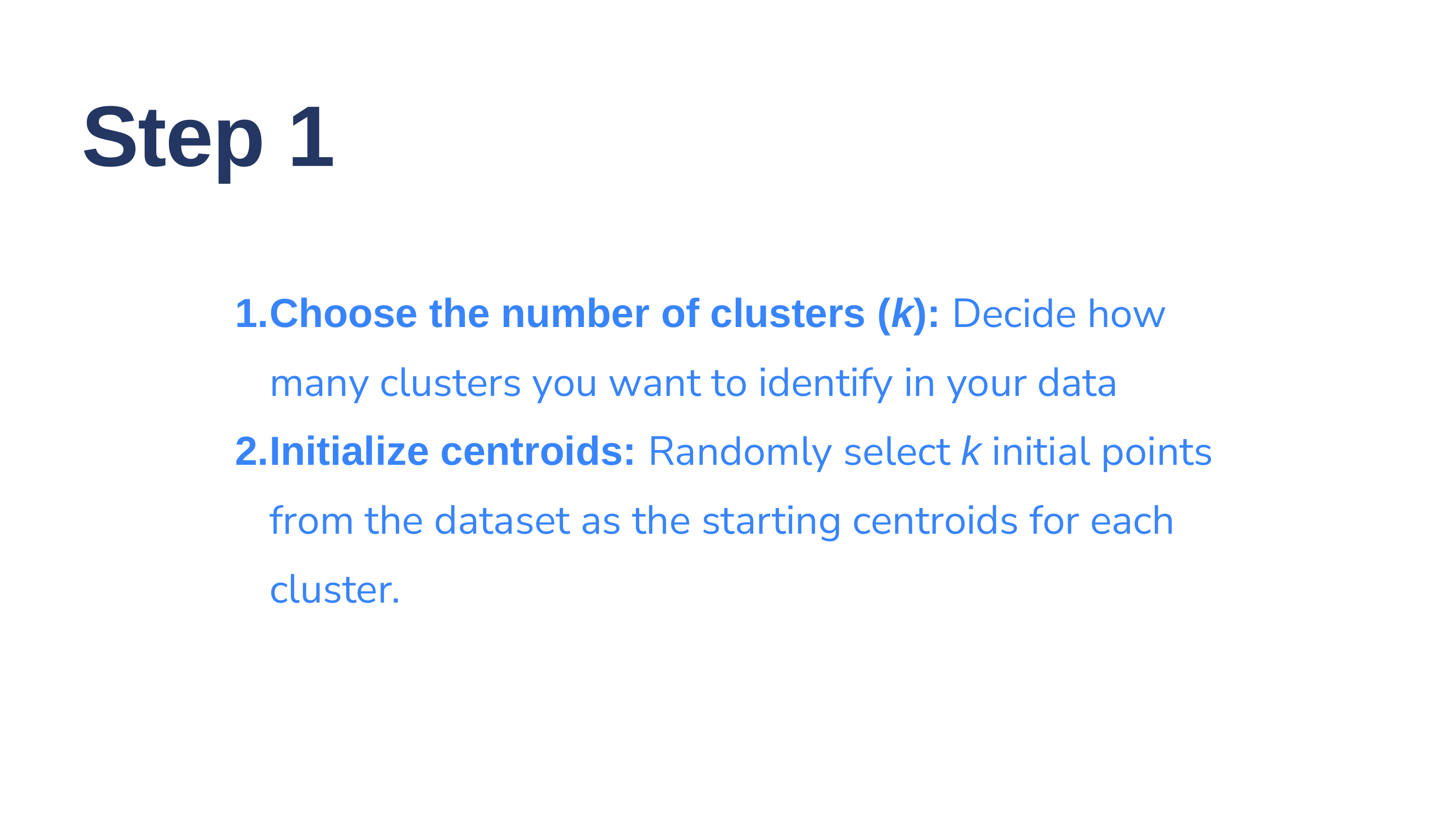

Step 1
Choose the number of clusters (k): Decide how many clusters you want to identify in your data
Initialize centroids: Randomly select k initial points from the dataset as the starting centroids for each cluster.